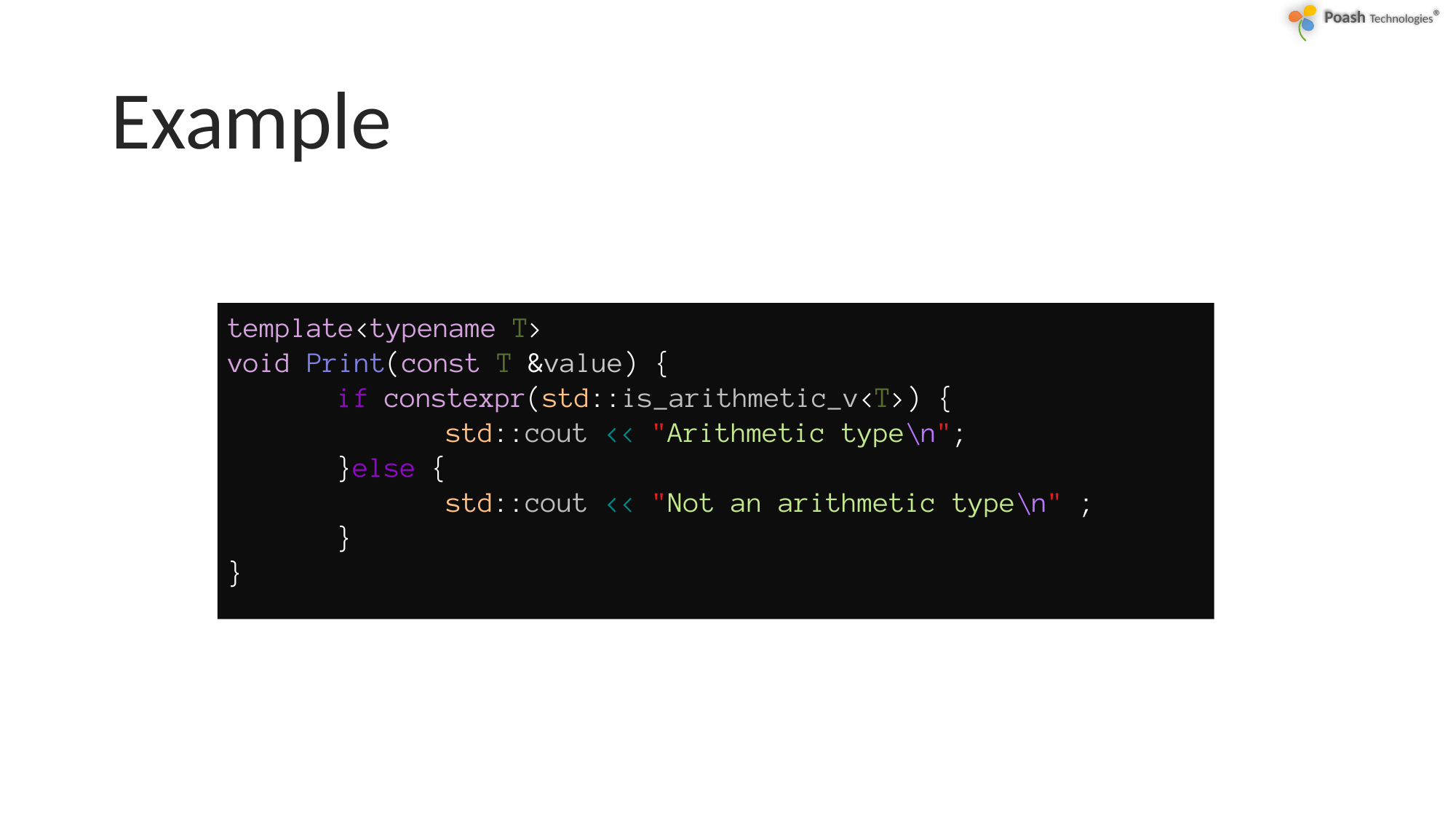

# Example
template<typename T>
void Print(const T &value) {
	if constexpr(std::is_arithmetic_v<T>) {
		std::cout << "Arithmetic type\n";
	}else {
		std::cout << "Not an arithmetic type\n" ;
	}
}